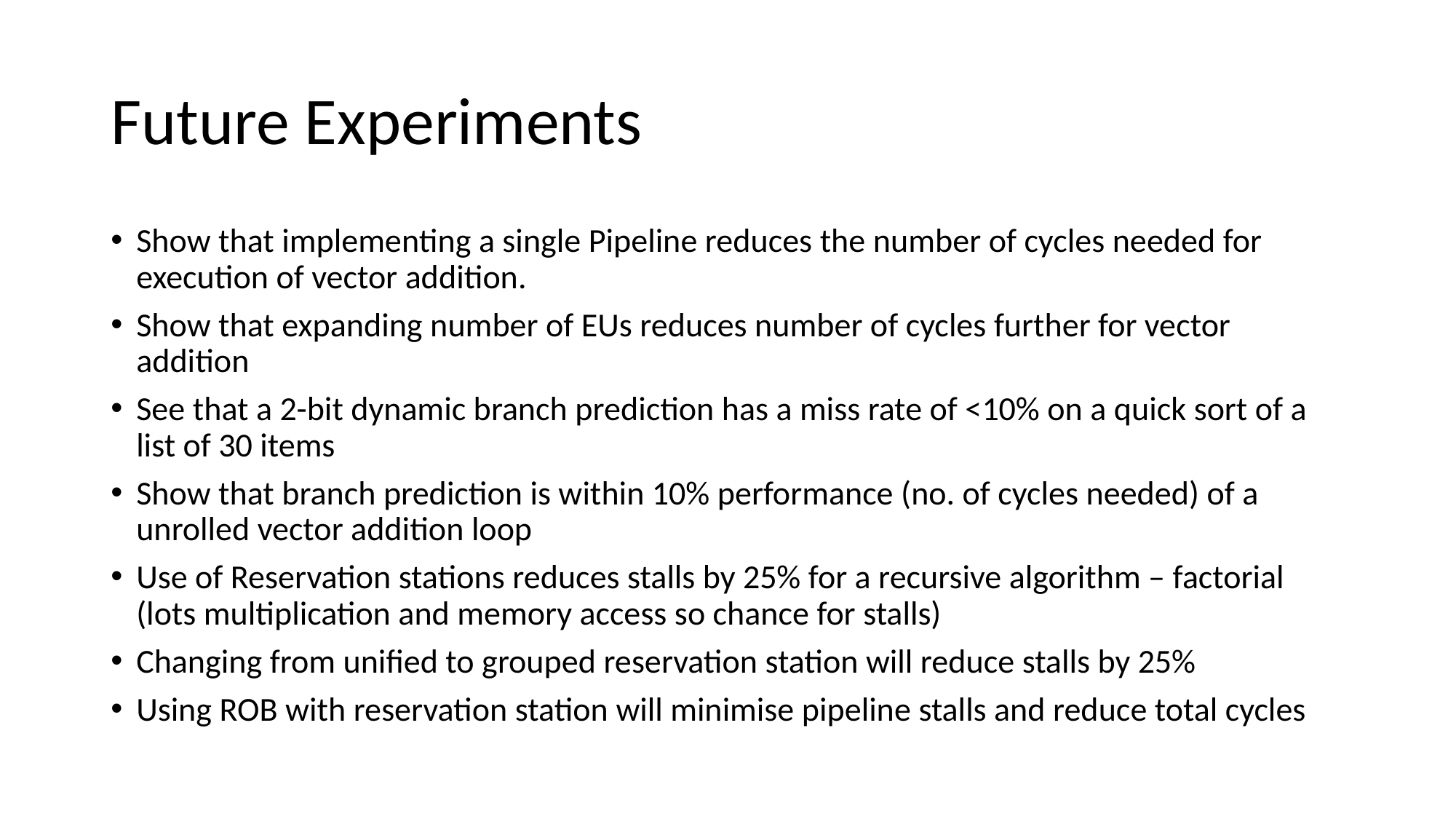

# Future Experiments
Show that implementing a single Pipeline reduces the number of cycles needed for execution of vector addition.
Show that expanding number of EUs reduces number of cycles further for vector addition
See that a 2-bit dynamic branch prediction has a miss rate of <10% on a quick sort of a list of 30 items
Show that branch prediction is within 10% performance (no. of cycles needed) of a unrolled vector addition loop
Use of Reservation stations reduces stalls by 25% for a recursive algorithm – factorial (lots multiplication and memory access so chance for stalls)
Changing from unified to grouped reservation station will reduce stalls by 25%
Using ROB with reservation station will minimise pipeline stalls and reduce total cycles